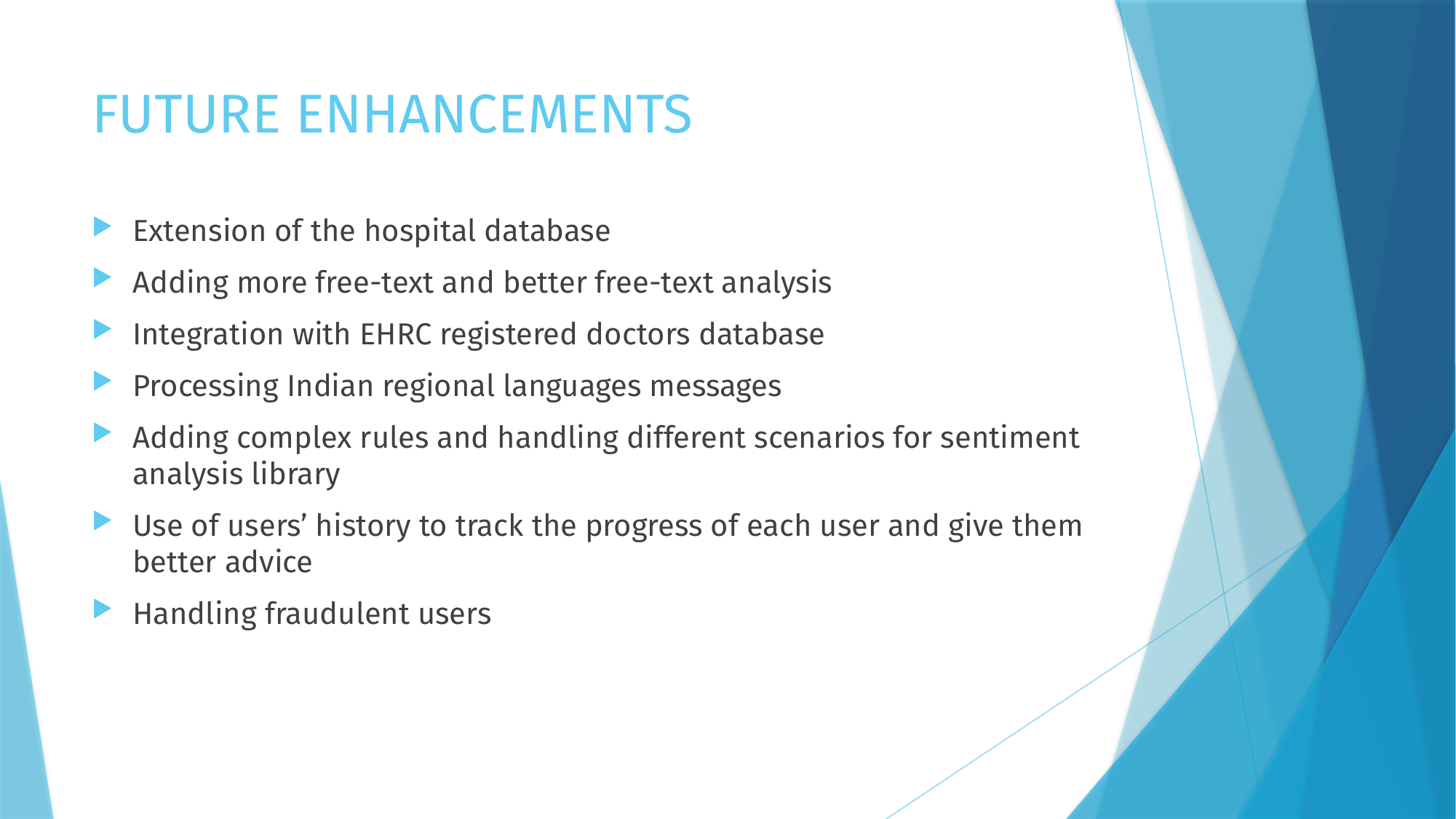

# FUTURE ENHANCEMENTS
Extension of the hospital database
Adding more free-text and better free-text analysis
Integration with EHRC registered doctors database
Processing Indian regional languages messages
Adding complex rules and handling different scenarios for sentiment analysis library
Use of users’ history to track the progress of each user and give them better advice
Handling fraudulent users